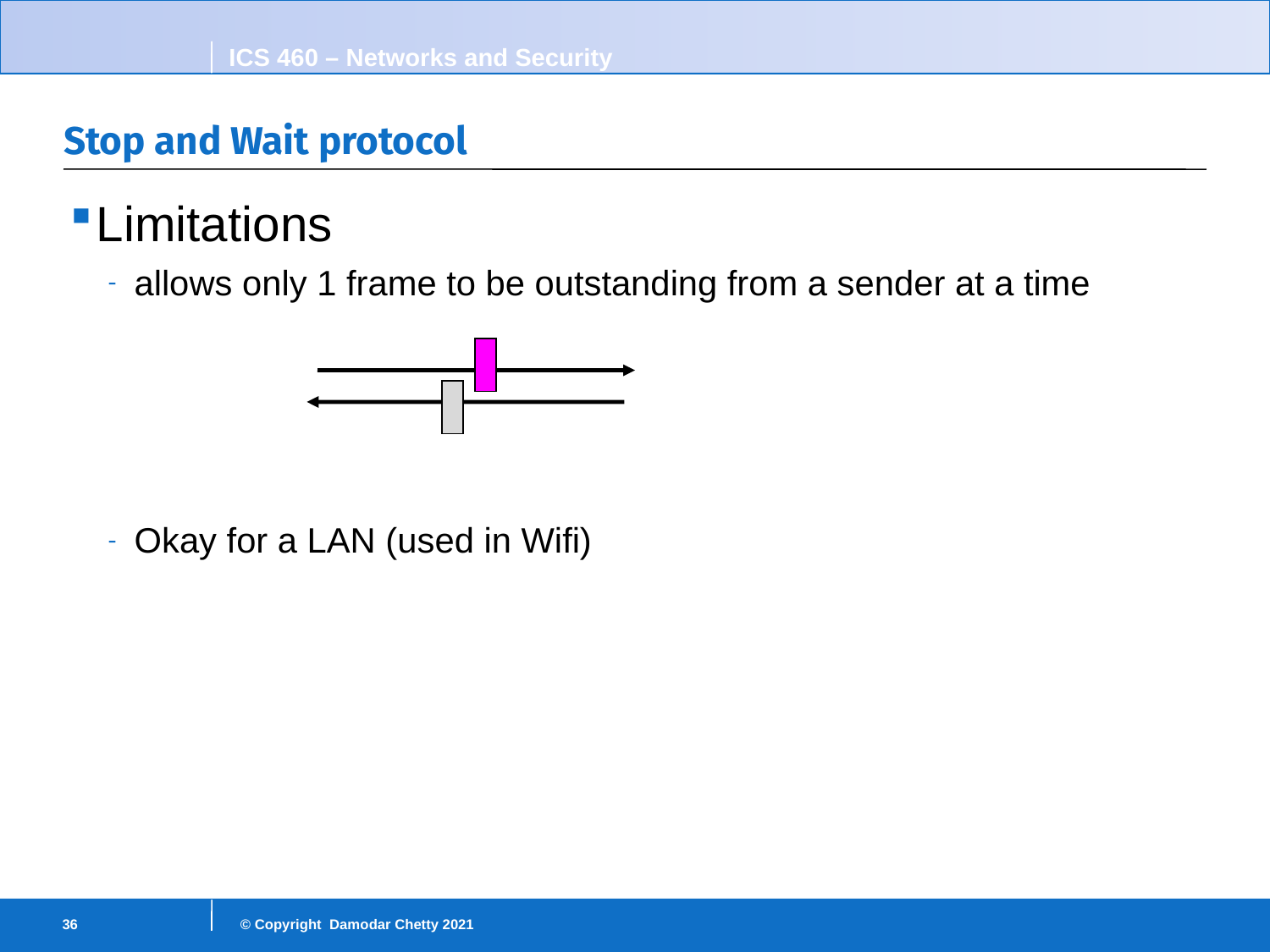

# Stop and Wait protocol
Limitations
allows only 1 frame to be outstanding from a sender at a time

Okay for a LAN (used in Wifi)

36